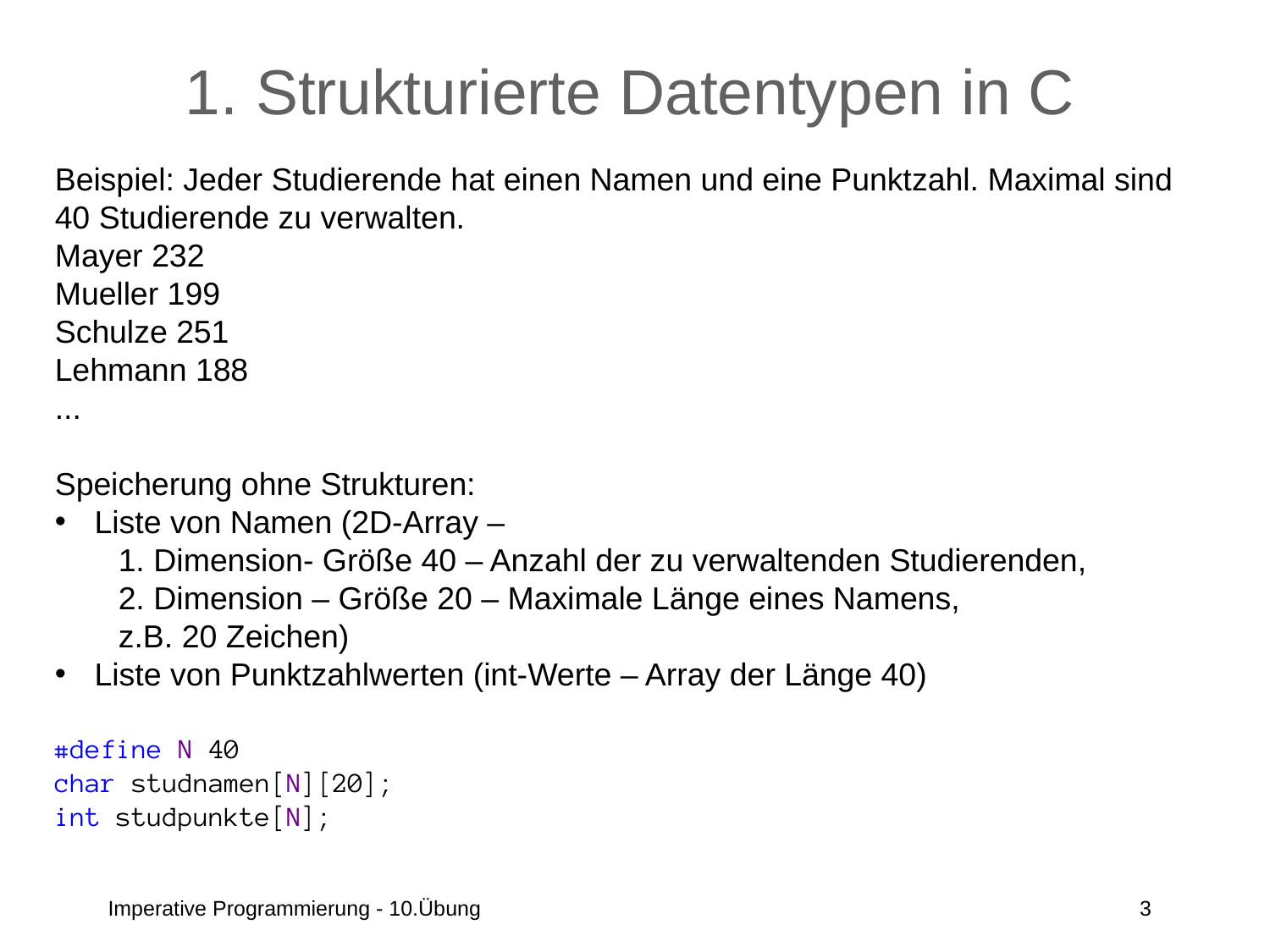

# 1. Strukturierte Datentypen in C
Beispiel: Jeder Studierende hat einen Namen und eine Punktzahl. Maximal sind
40 Studierende zu verwalten.
Mayer 232
Mueller 199
Schulze 251
Lehmann 188
...

Speicherung ohne Strukturen:
Liste von Namen (2D-Array –
1. Dimension- Größe 40 – Anzahl der zu verwaltenden Studierenden,
2. Dimension – Größe 20 – Maximale Länge eines Namens,
z.B. 20 Zeichen)
Liste von Punktzahlwerten (int-Werte – Array der Länge 40)

#define N 40
char studnamen[N][20];
int studpunkte[N];
Imperative Programmierung - 10.Übung
3